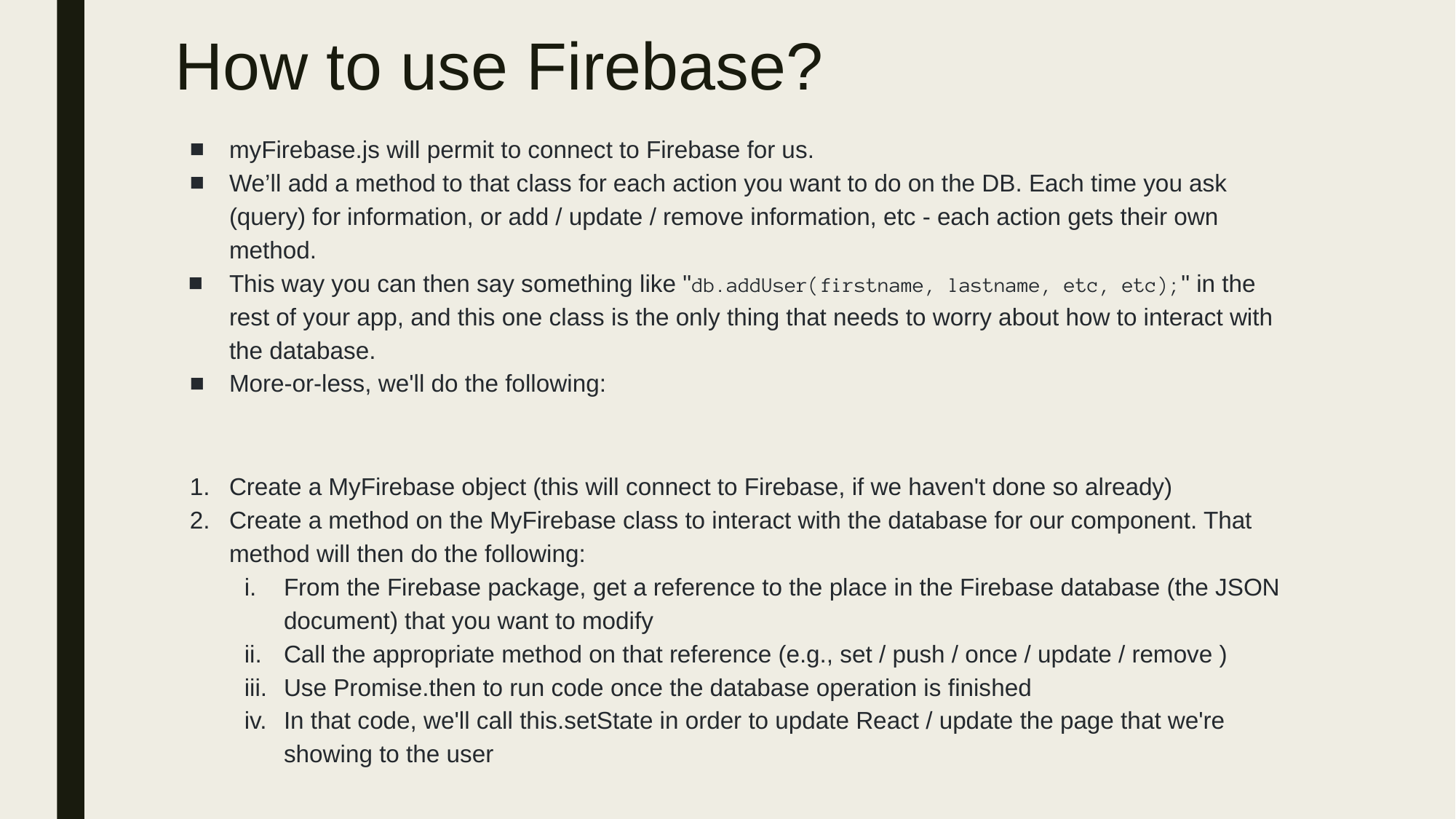

# How to use Firebase?
myFirebase.js will permit to connect to Firebase for us.
We’ll add a method to that class for each action you want to do on the DB. Each time you ask (query) for information, or add / update / remove information, etc - each action gets their own method.
This way you can then say something like "db.addUser(firstname, lastname, etc, etc);" in the rest of your app, and this one class is the only thing that needs to worry about how to interact with the database.
More-or-less, we'll do the following:

Create a MyFirebase object (this will connect to Firebase, if we haven't done so already)
Create a method on the MyFirebase class to interact with the database for our component. That method will then do the following:
From the Firebase package, get a reference to the place in the Firebase database (the JSON document) that you want to modify
Call the appropriate method on that reference (e.g., set / push / once / update / remove )
Use Promise.then to run code once the database operation is finished
In that code, we'll call this.setState in order to update React / update the page that we're showing to the user